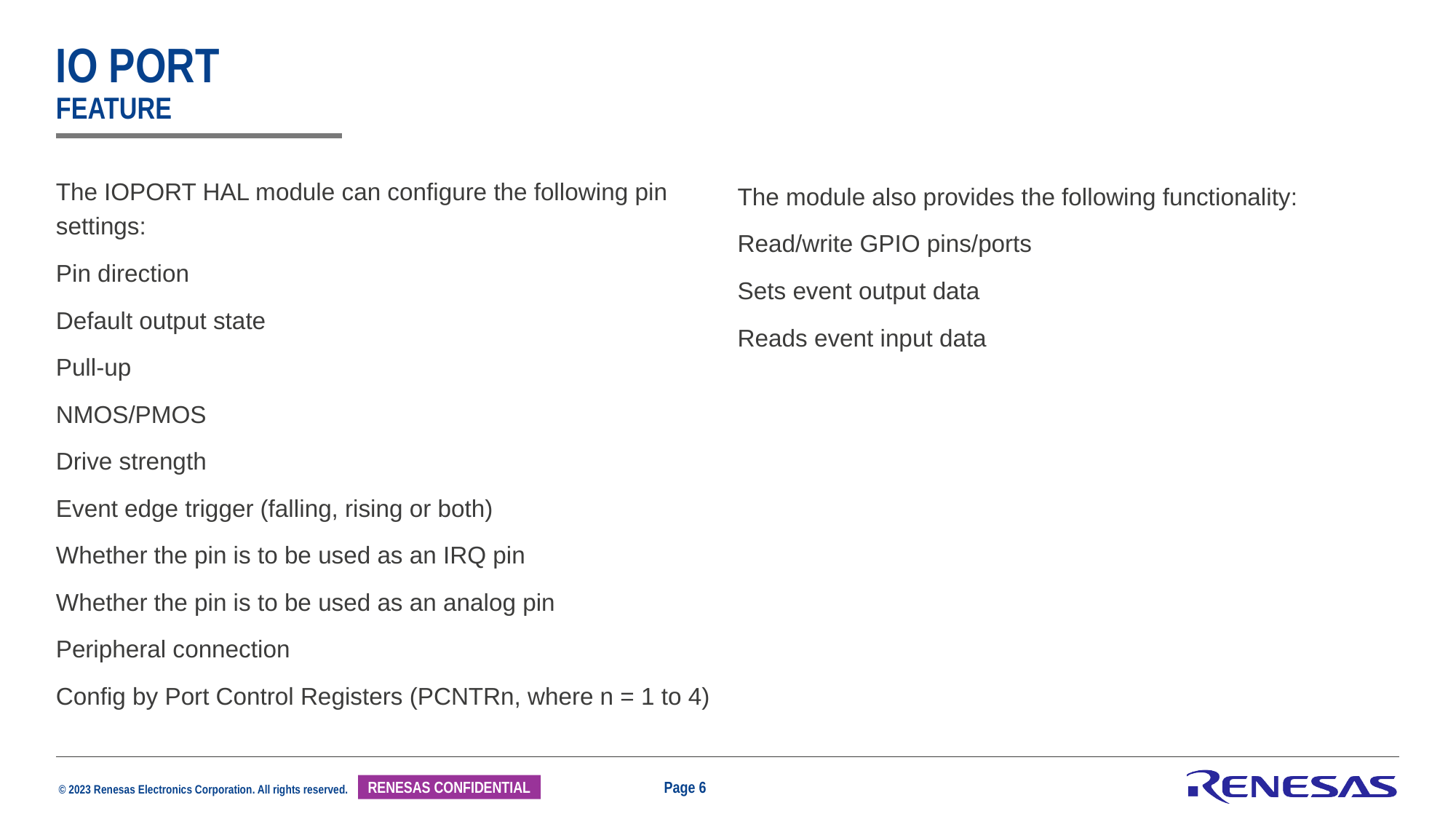

# IO PORT feature
The IOPORT HAL module can configure the following pin settings:
Pin direction
Default output state
Pull-up
NMOS/PMOS
Drive strength
Event edge trigger (falling, rising or both)
Whether the pin is to be used as an IRQ pin
Whether the pin is to be used as an analog pin
Peripheral connection
Config by Port Control Registers (PCNTRn, where n = 1 to 4)
The module also provides the following functionality:
Read/write GPIO pins/ports
Sets event output data
Reads event input data